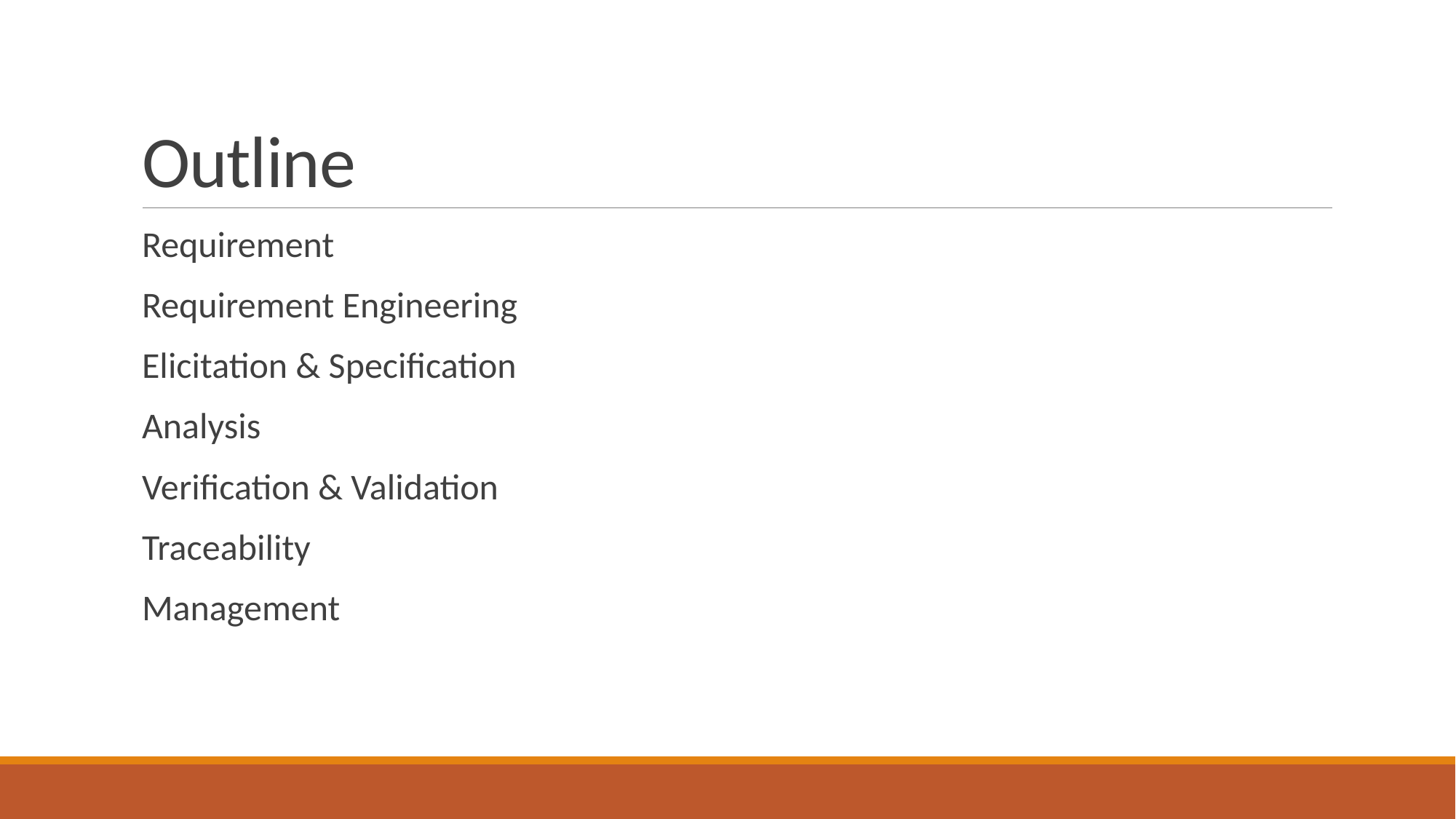

# Outline
Requirement
Requirement Engineering
Elicitation & Specification
Analysis
Verification & Validation
Traceability
Management